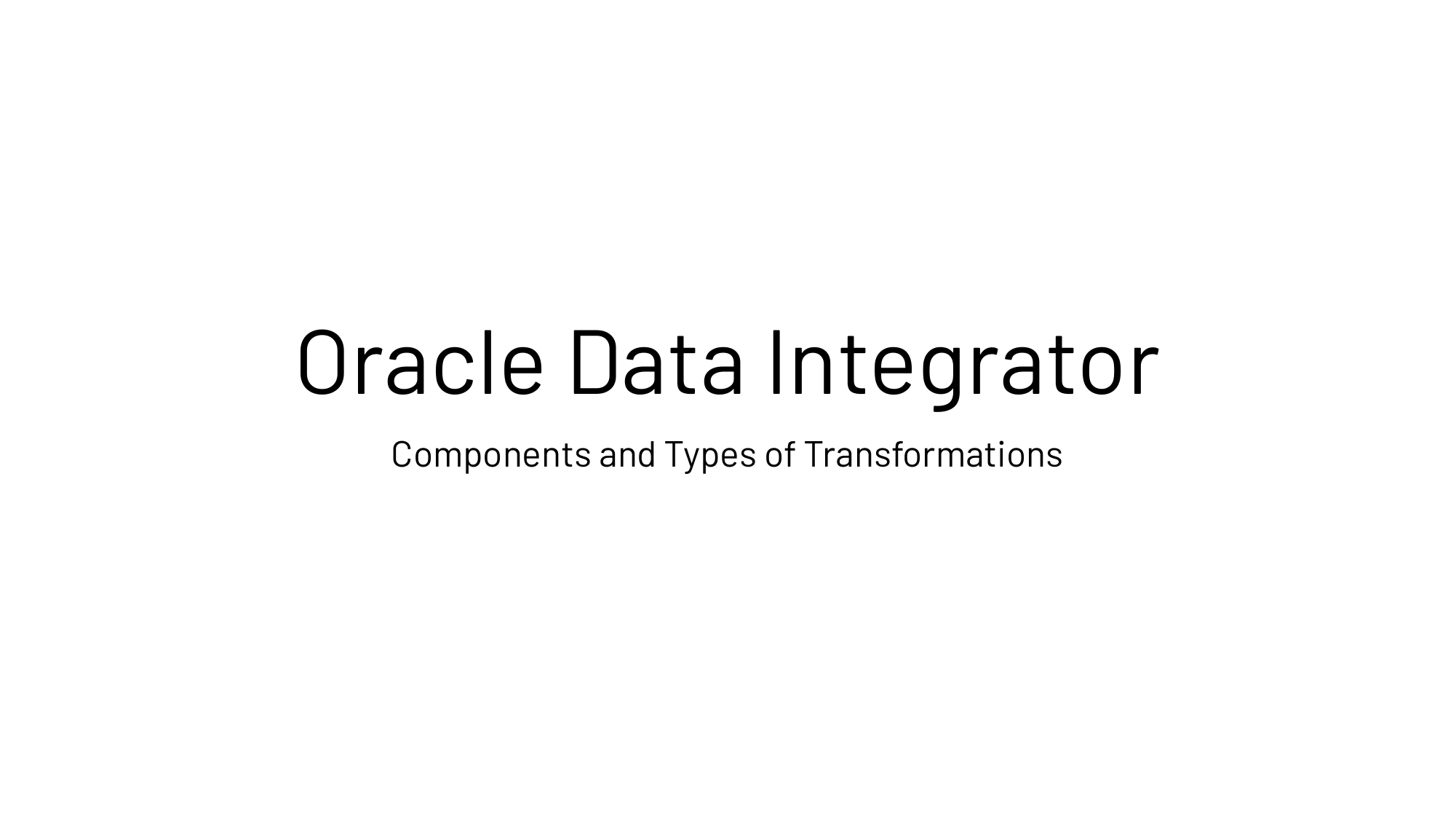

# Oracle Data Integrator
Components and Types of Transformations